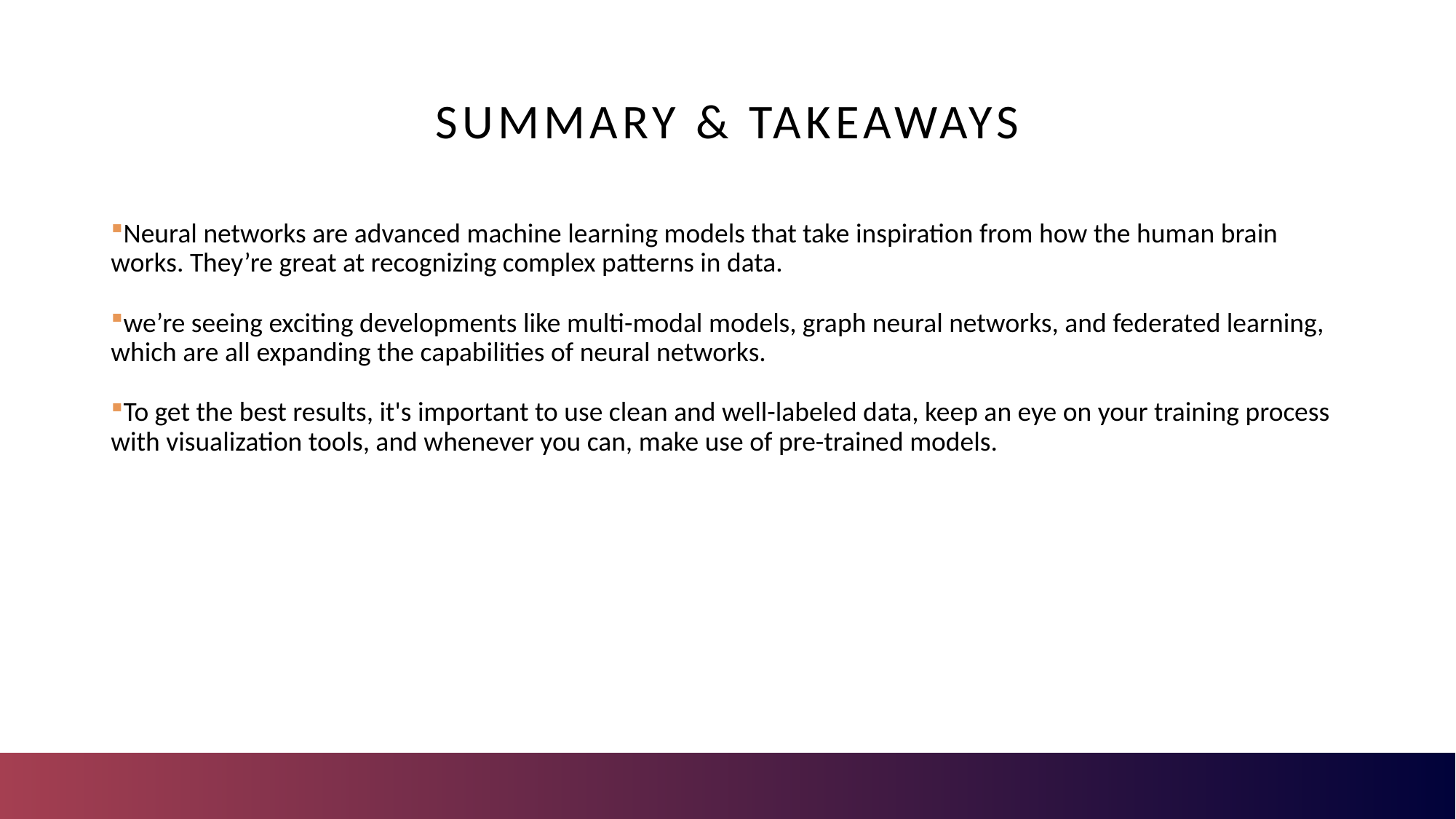

# Summary & TAKEAWAYS
Neural networks are advanced machine learning models that take inspiration from how the human brain works. They’re great at recognizing complex patterns in data.
we’re seeing exciting developments like multi-modal models, graph neural networks, and federated learning, which are all expanding the capabilities of neural networks.
To get the best results, it's important to use clean and well-labeled data, keep an eye on your training process with visualization tools, and whenever you can, make use of pre-trained models.